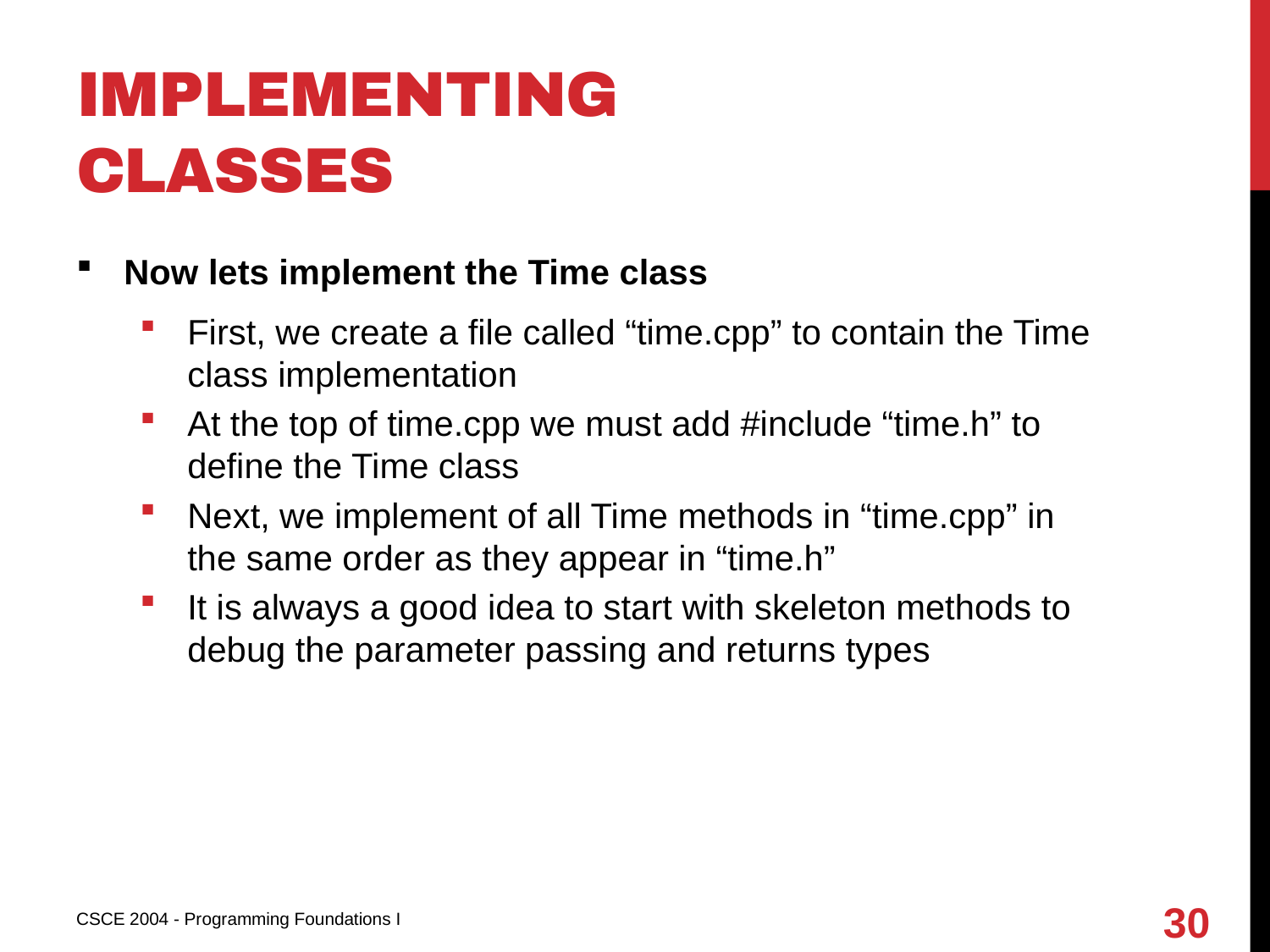

# Implementing classes
Now lets implement the Time class
First, we create a file called “time.cpp” to contain the Time class implementation
At the top of time.cpp we must add #include “time.h” to define the Time class
Next, we implement of all Time methods in “time.cpp” in the same order as they appear in “time.h”
It is always a good idea to start with skeleton methods to debug the parameter passing and returns types
30
CSCE 2004 - Programming Foundations I